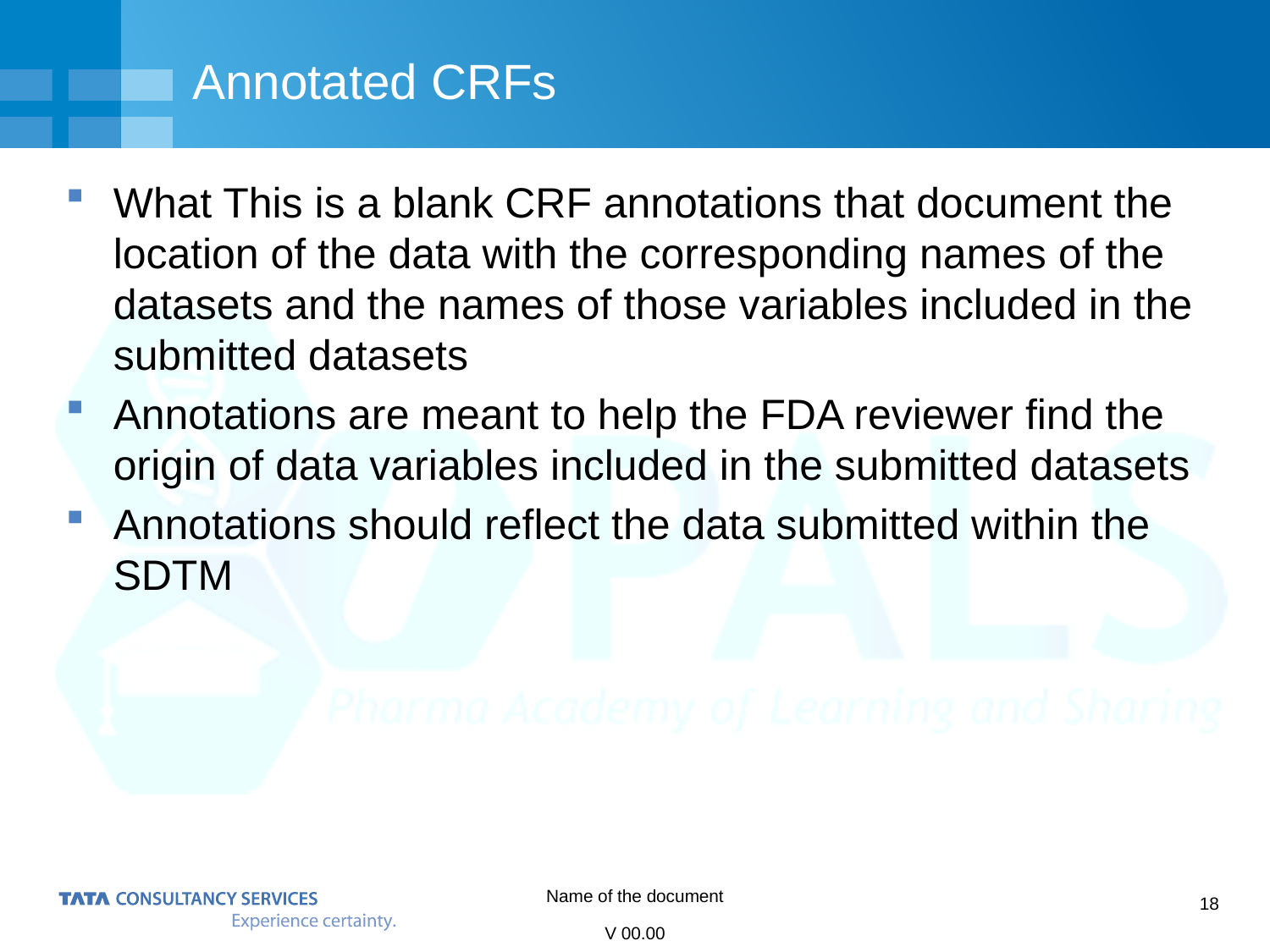

# Annotated CRFs
What This is a blank CRF annotations that document the location of the data with the corresponding names of the datasets and the names of those variables included in the submitted datasets
Annotations are meant to help the FDA reviewer find the origin of data variables included in the submitted datasets
Annotations should reflect the data submitted within the SDTM